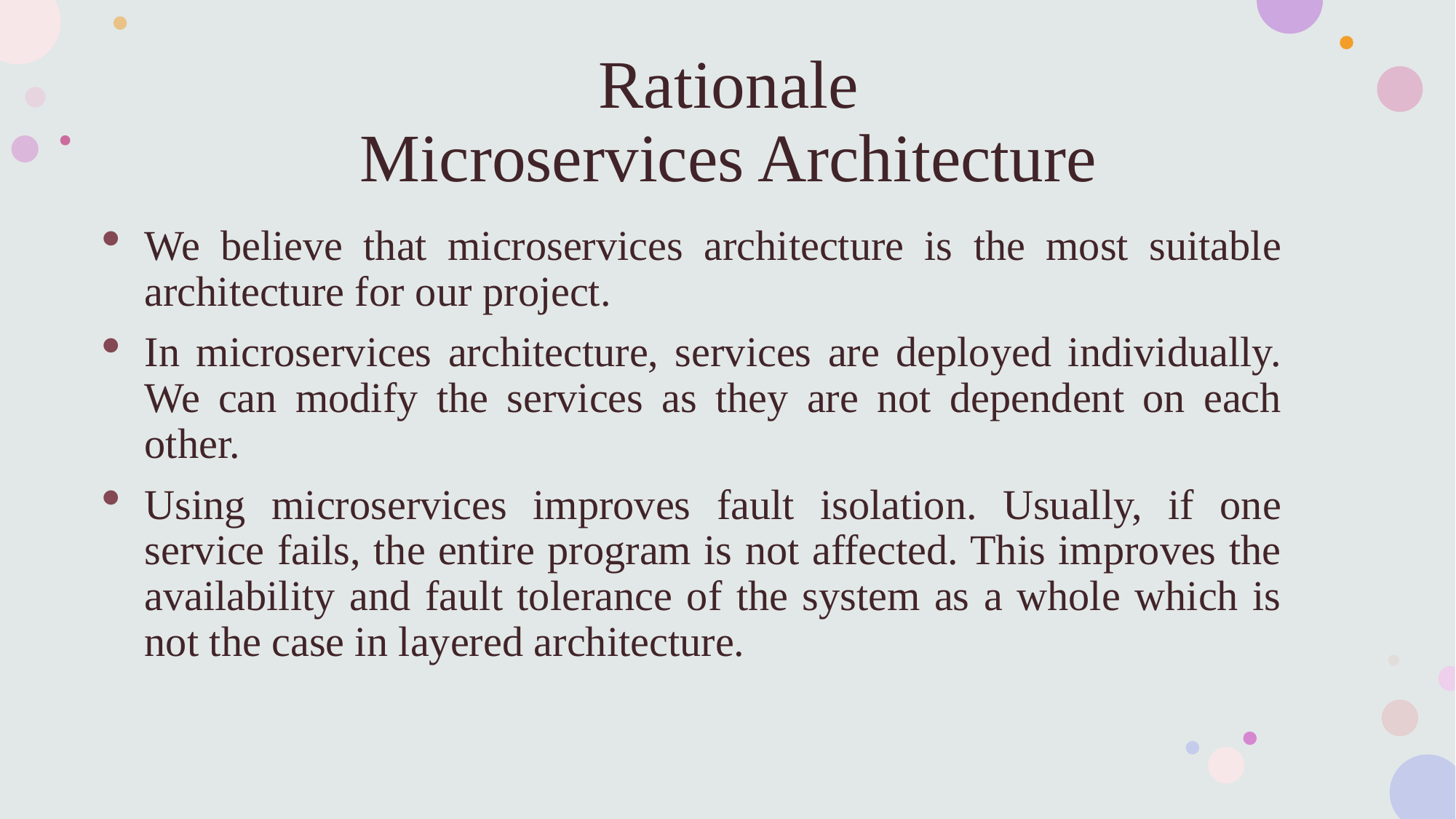

# Rationale Microservices Architecture
We believe that microservices architecture is the most suitable architecture for our project.
In microservices architecture, services are deployed individually. We can modify the services as they are not dependent on each other.
Using microservices improves fault isolation. Usually, if one service fails, the entire program is not affected. This improves the availability and fault tolerance of the system as a whole which is not the case in layered architecture.